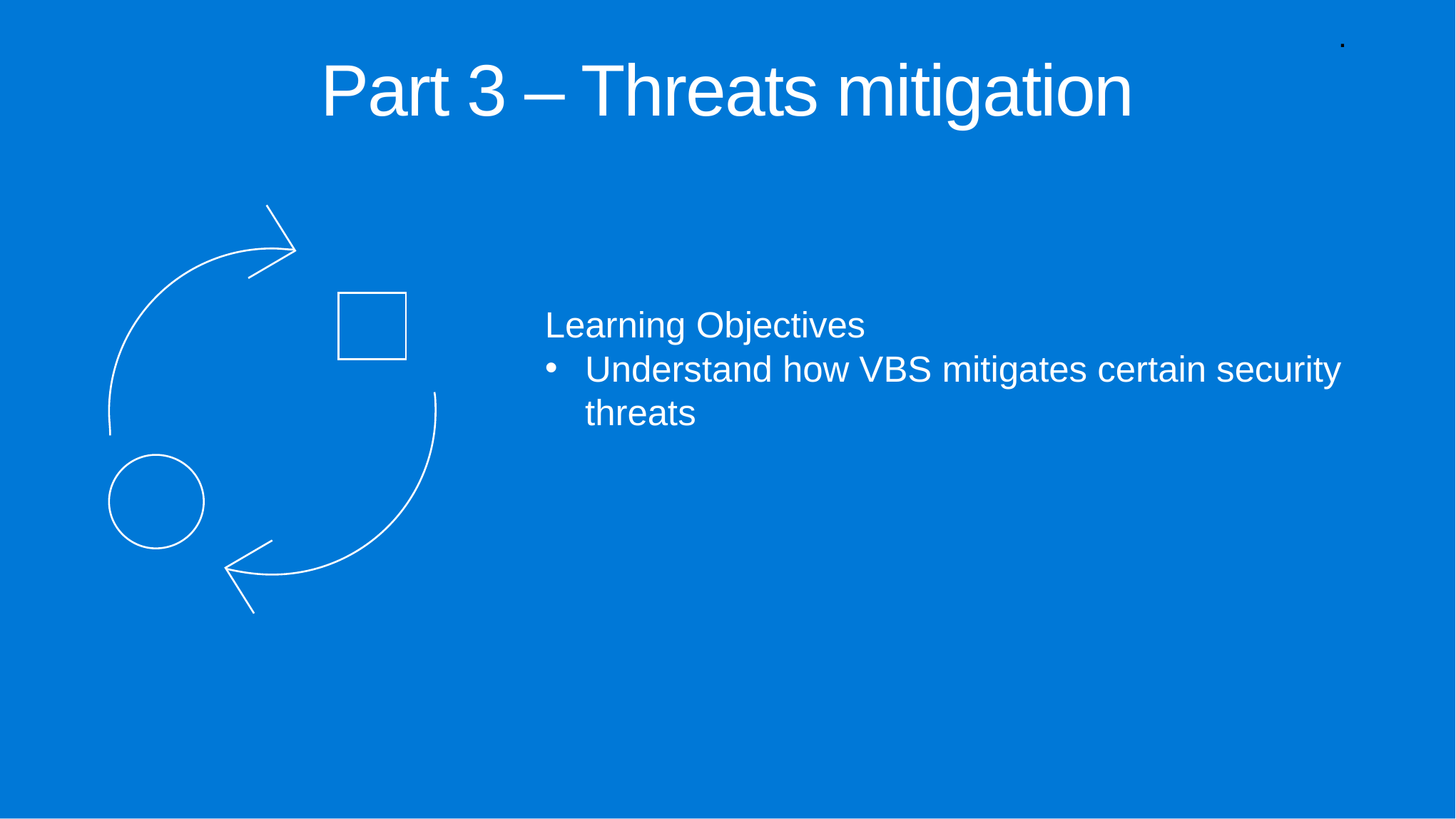

.
Part 3 – Threats mitigation

Learning Objectives
Understand how VBS mitigates certain security threats